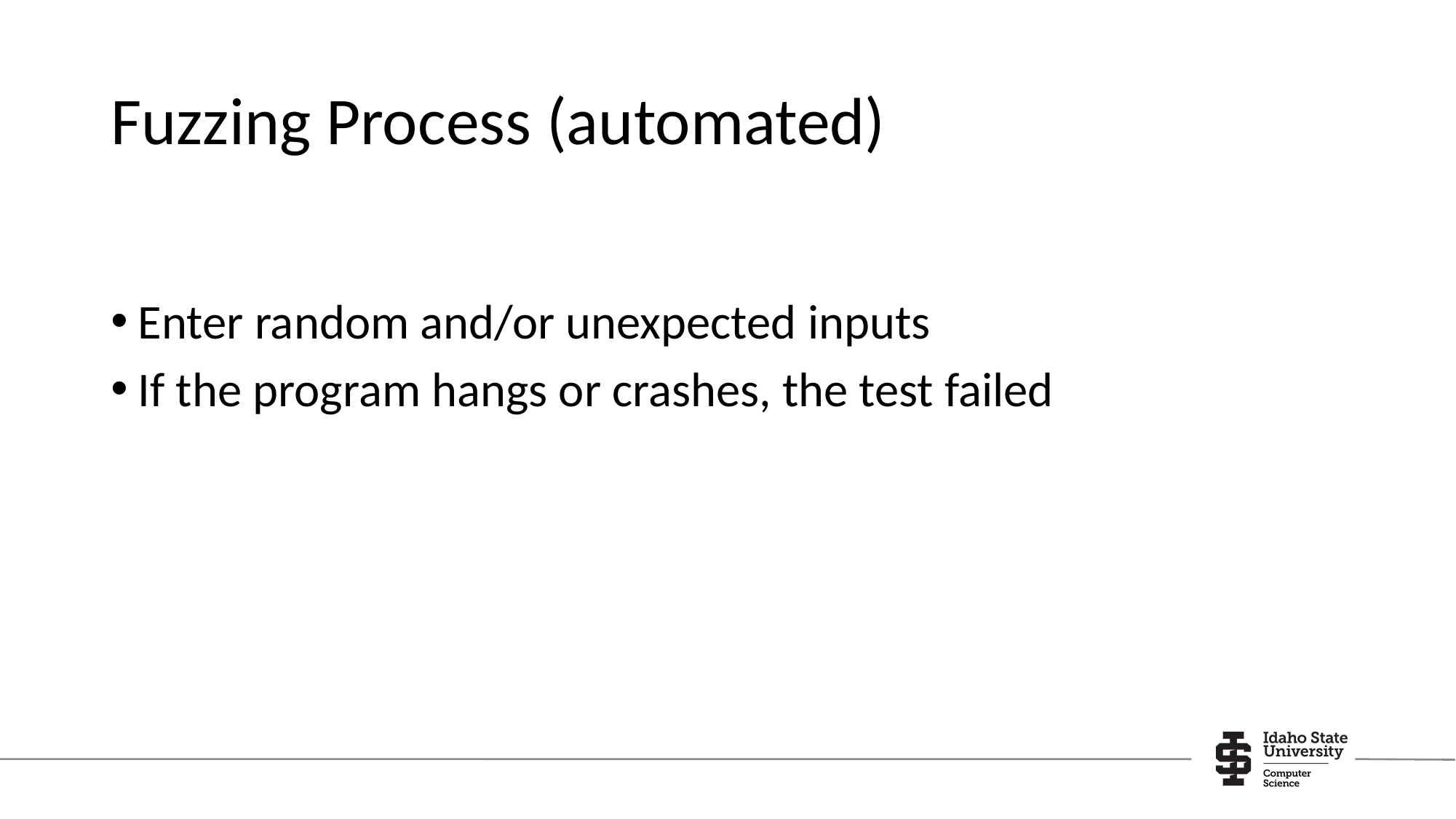

# Fuzzing Process (automated)

Enter random and/or unexpected inputs
If the program hangs or crashes, the test failed